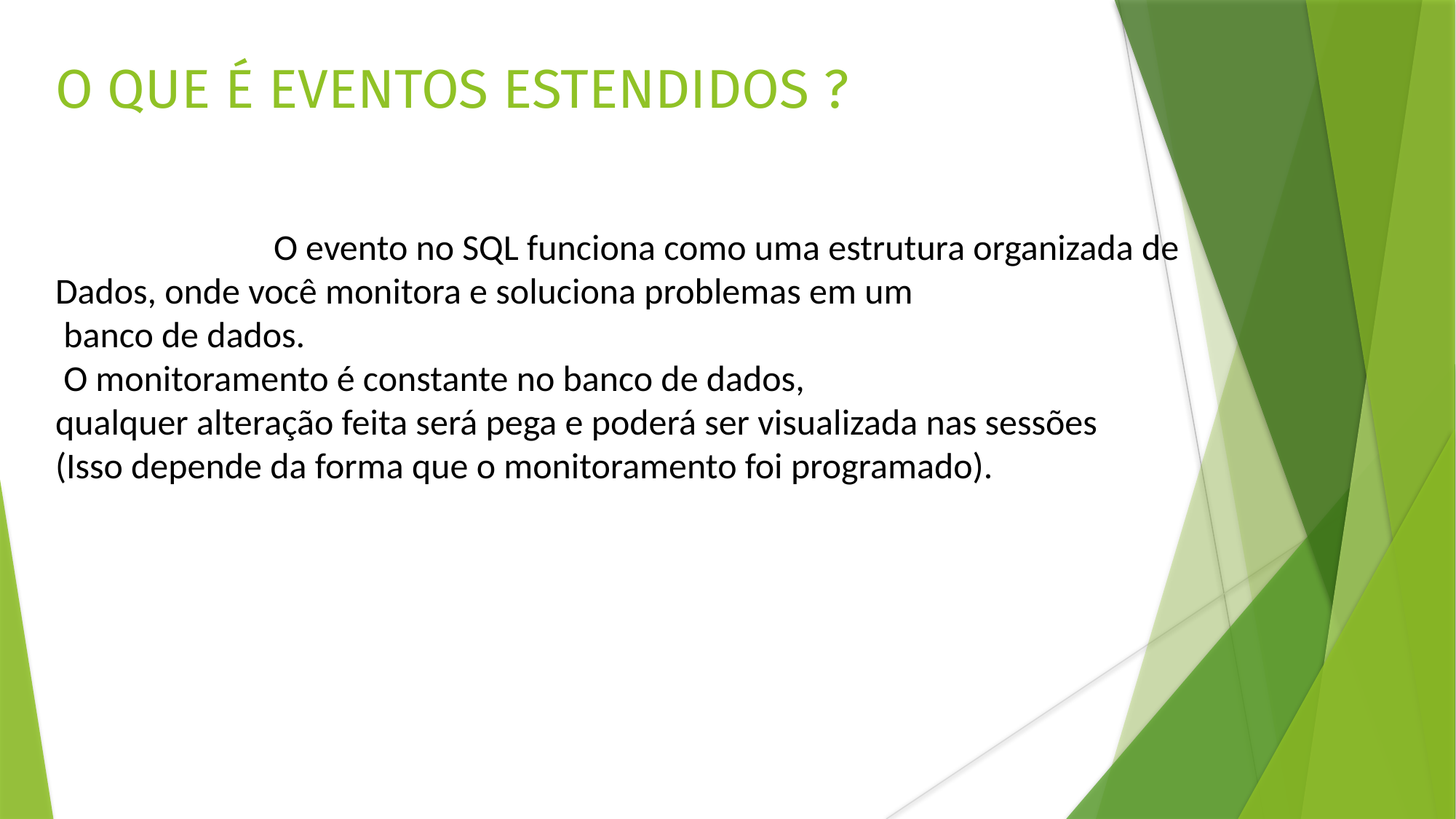

O QUE É EVENTOS ESTENDIDOS ?
		O evento no SQL funciona como uma estrutura organizada de
Dados, onde você monitora e soluciona problemas em um
 banco de dados.
 O monitoramento é constante no banco de dados,
qualquer alteração feita será pega e poderá ser visualizada nas sessões
(Isso depende da forma que o monitoramento foi programado).